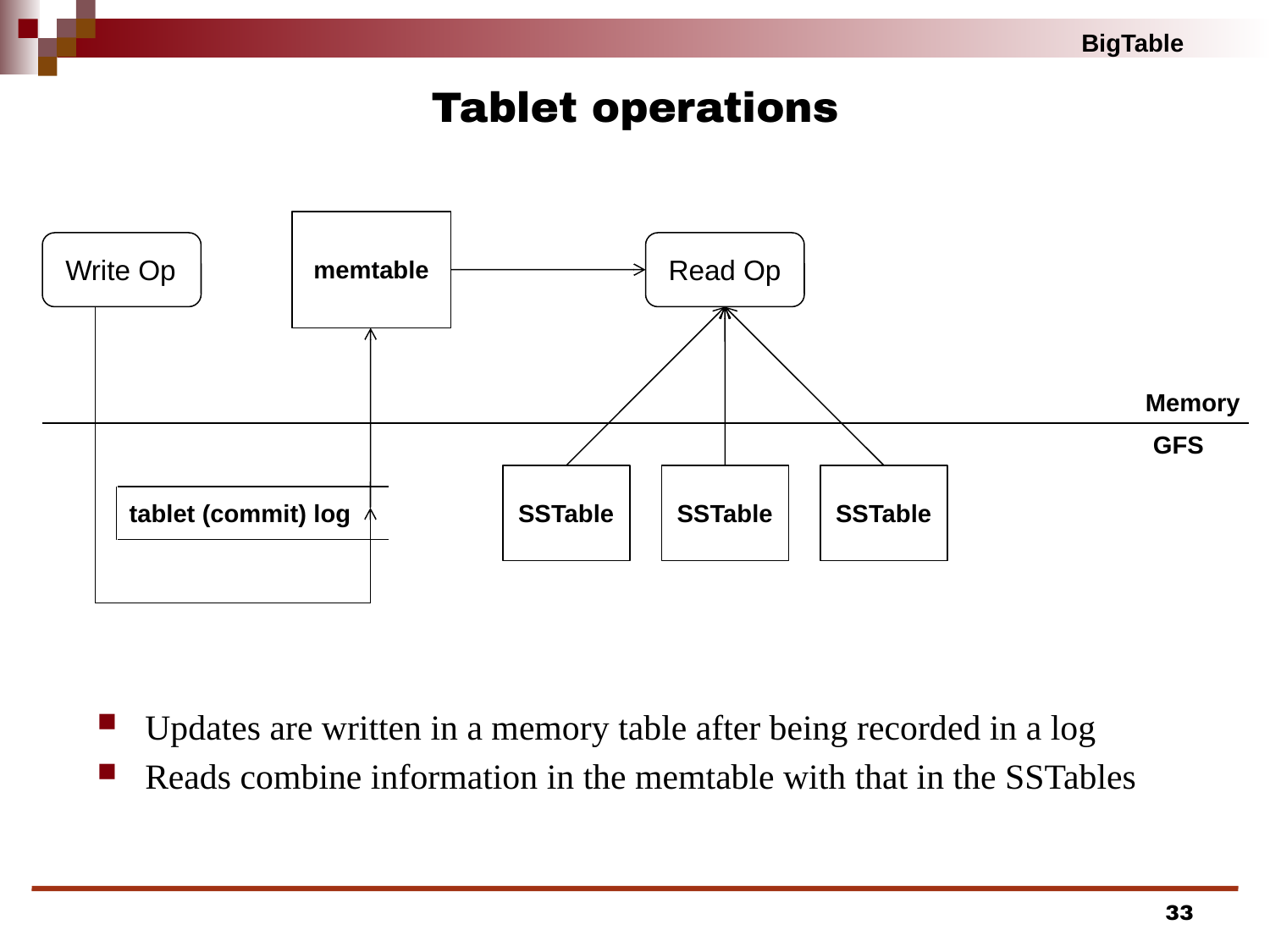

# Tablet operations

memtable

Write Op

Read Op
Memory
GFS

SSTable

SSTable

SSTable
tablet (commit) log
Updates are written in a memory table after being recorded in a log
Reads combine information in the memtable with that in the SSTables
33